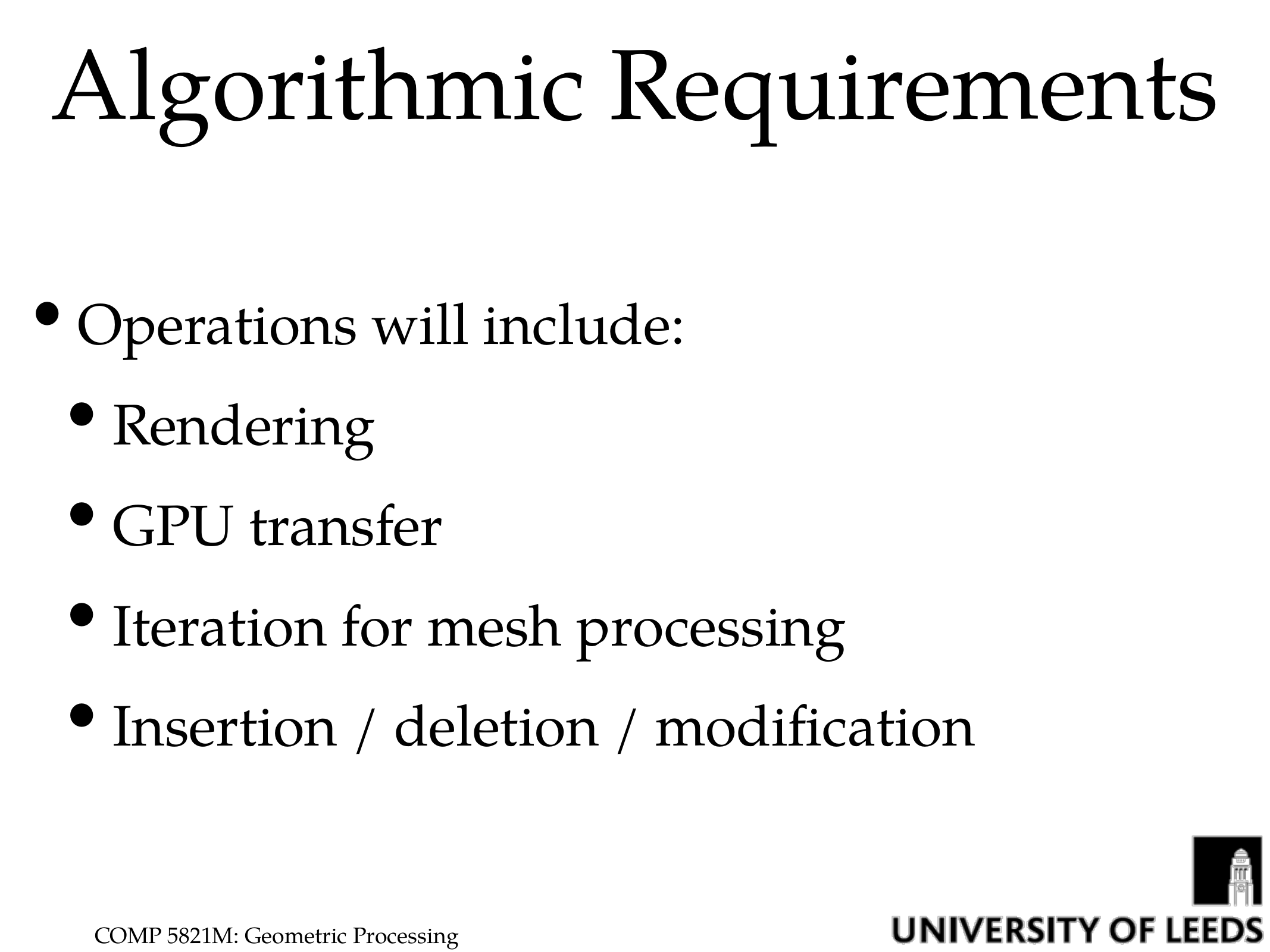

# Algorithmic Requirements
Operations will include:
Rendering
GPU transfer
Iteration for mesh processing
Insertion / deletion / modification